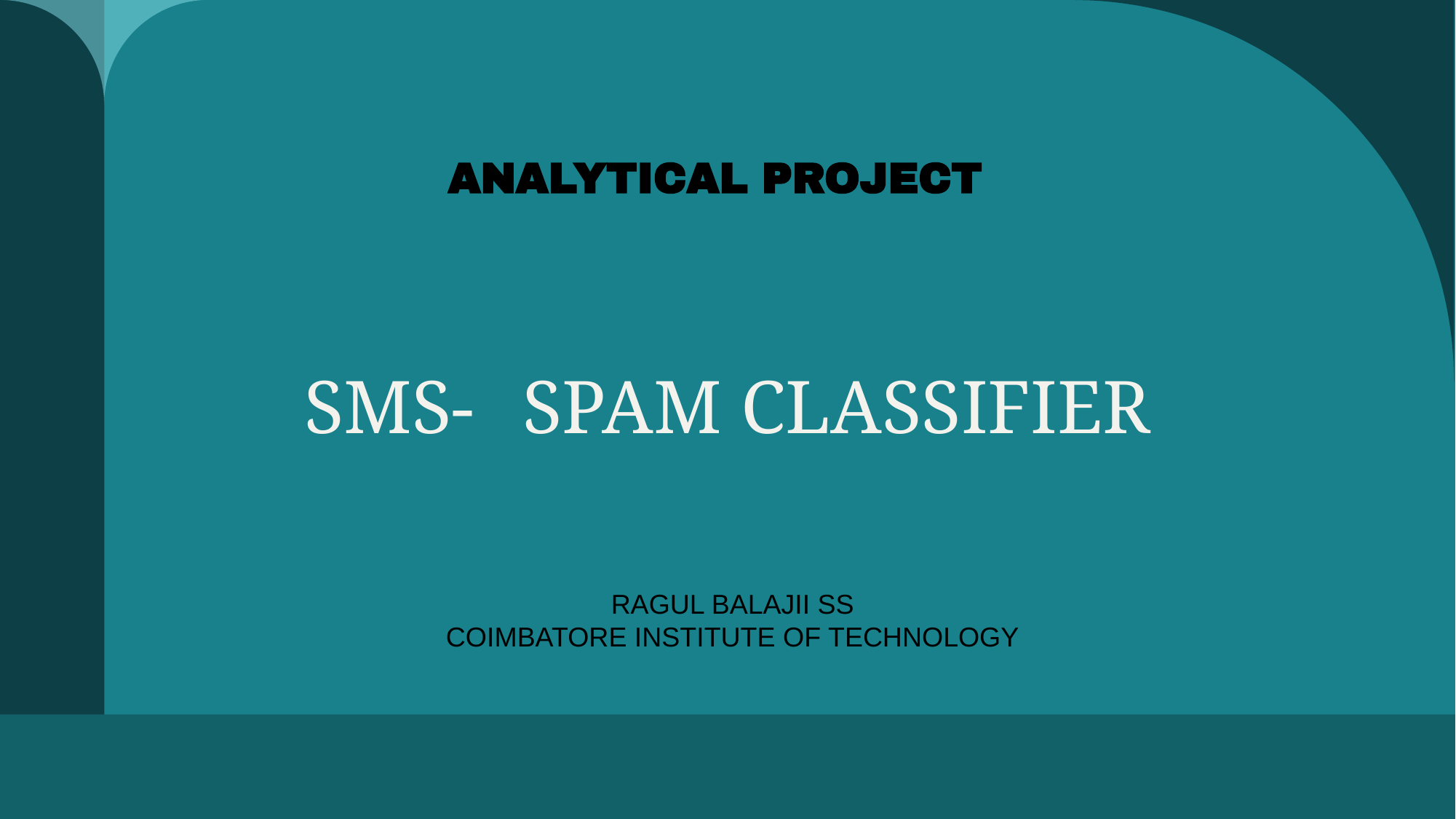

# SMS-	SPAM CLASSIFIER
ANALYTICAL PROJECT
RAGUL BALAJII SS
COIMBATORE INSTITUTE OF TECHNOLOGY
1